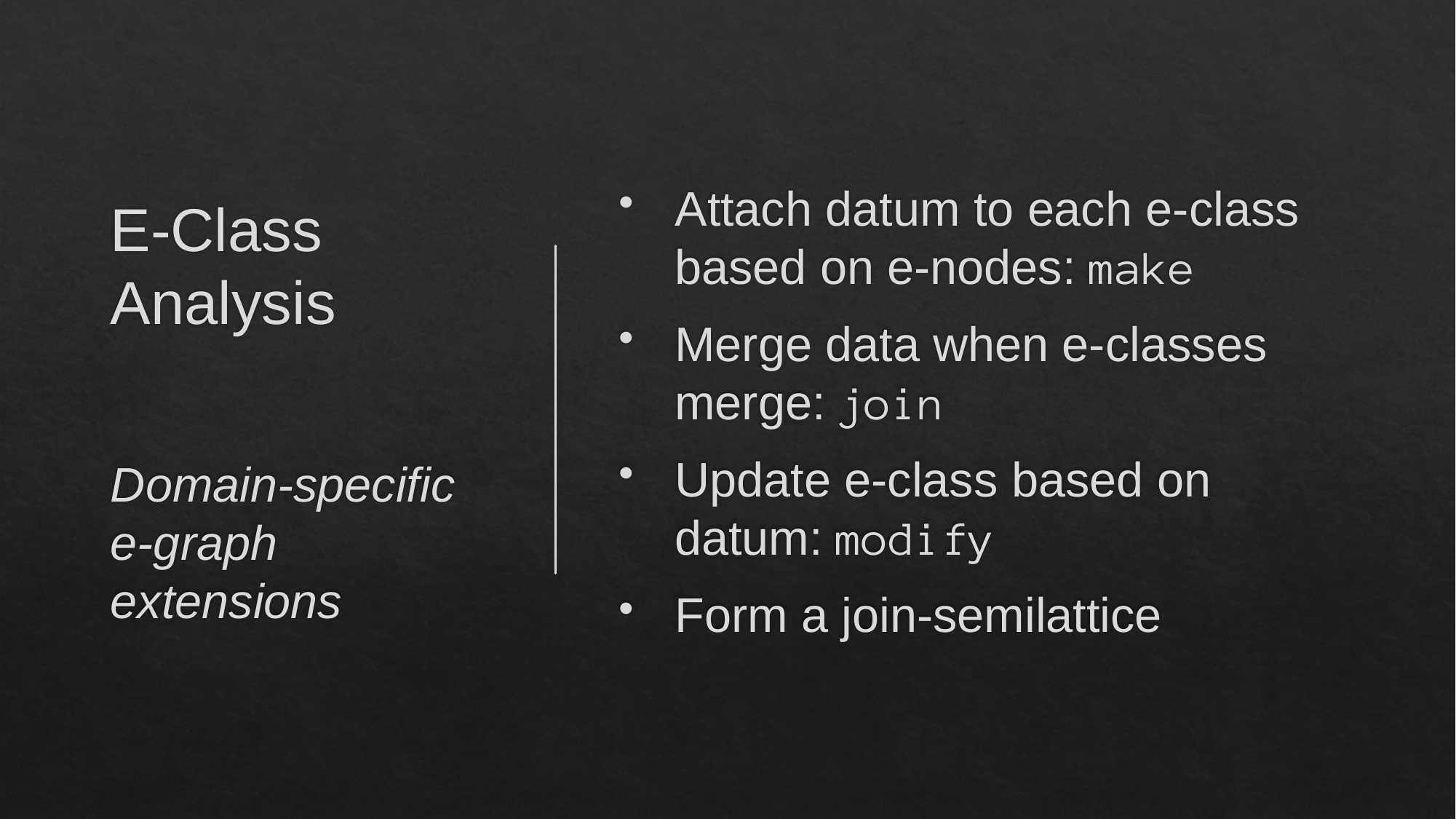

# E-Class Analysis Domain-specific e-graph extensions
Attach datum to each e-class based on e-nodes: make
Merge data when e-classes merge: join
Update e-class based on datum: modify
Form a join-semilattice